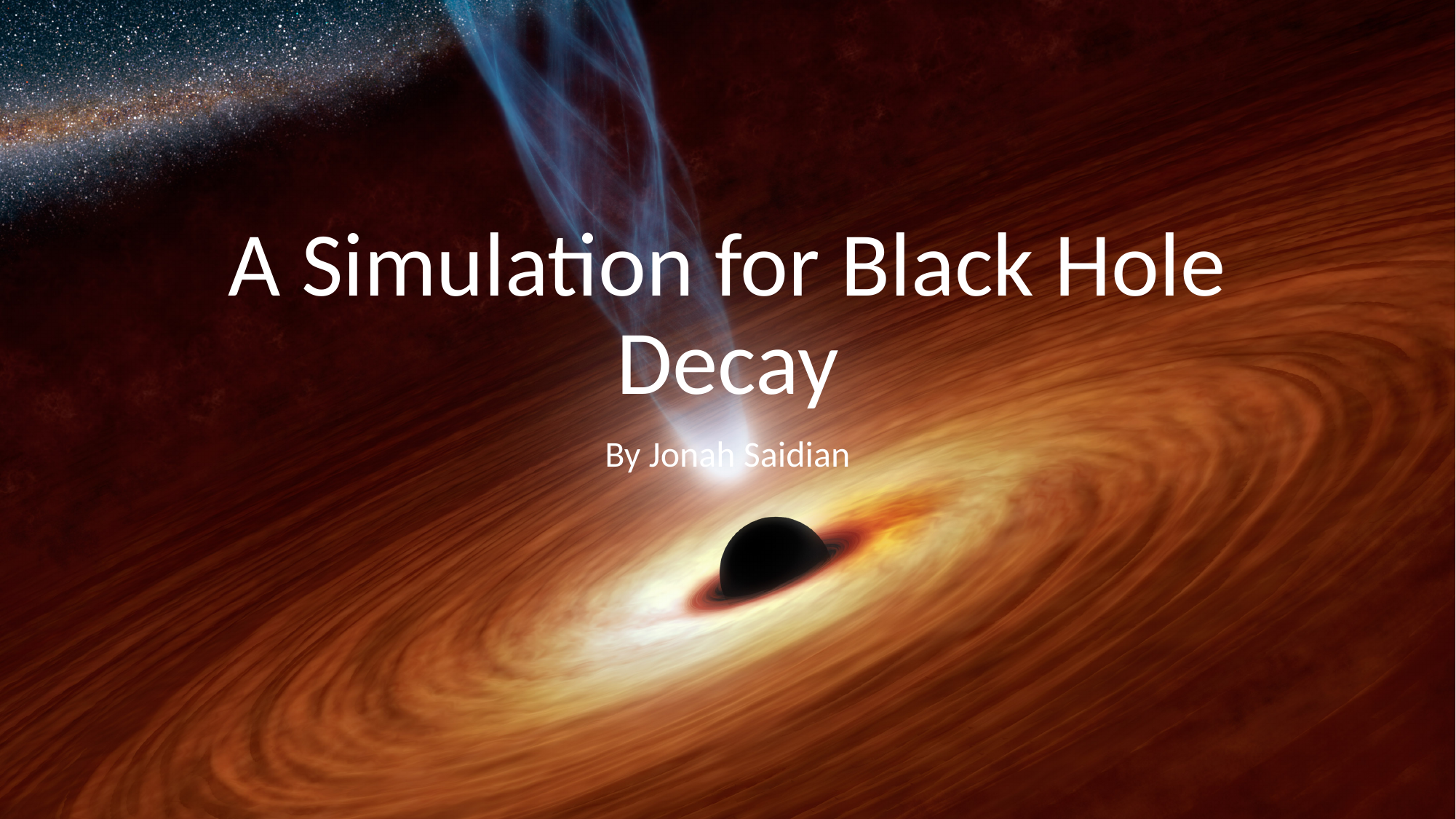

# A Simulation for Black Hole Decay
By Jonah Saidian